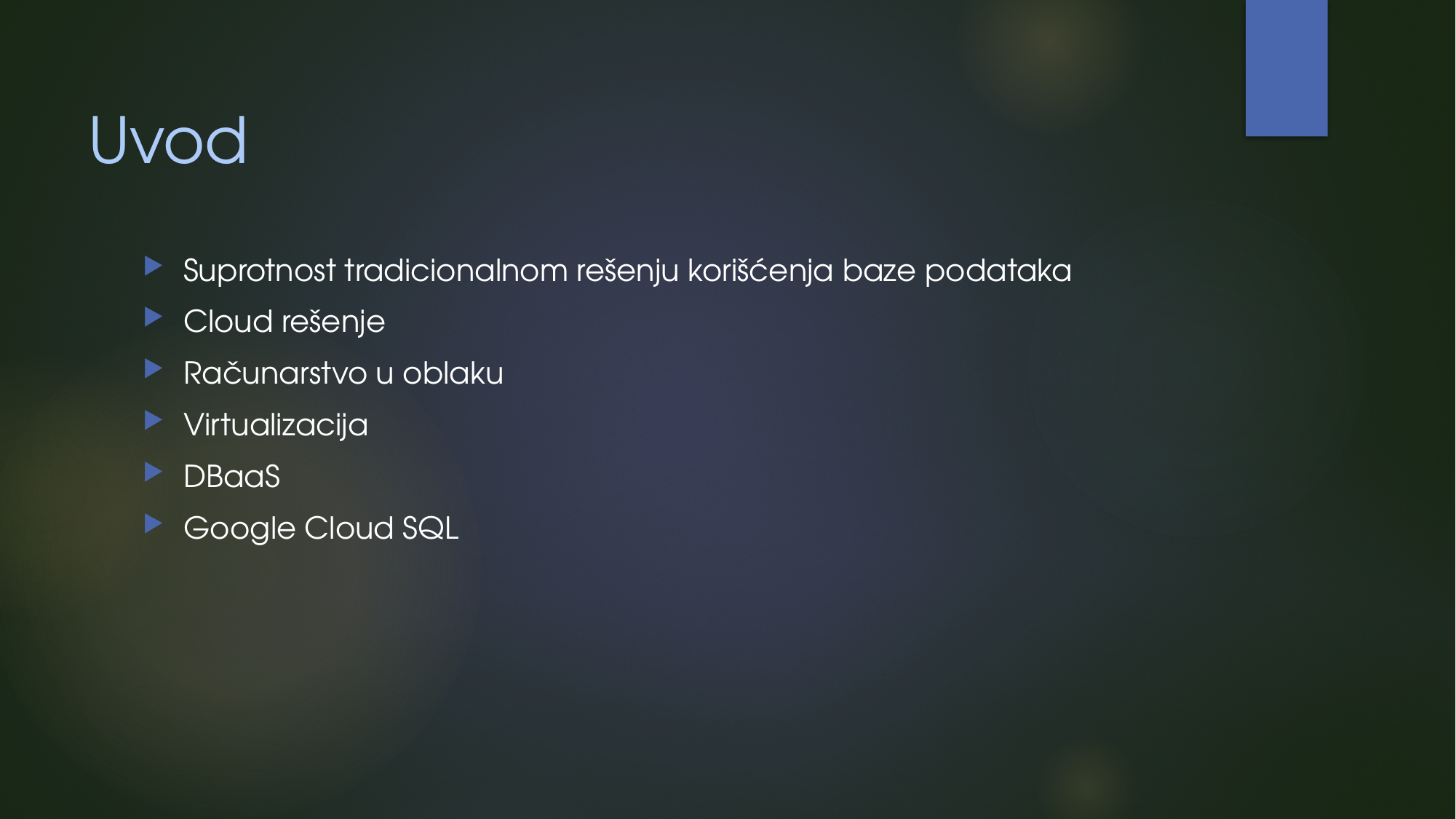

# Uvod
Suprotnost tradicionalnom rešenju korišćenja baze podataka
Cloud rešenje
Računarstvo u oblaku
Virtualizacija
DBaaS
Google Cloud SQL